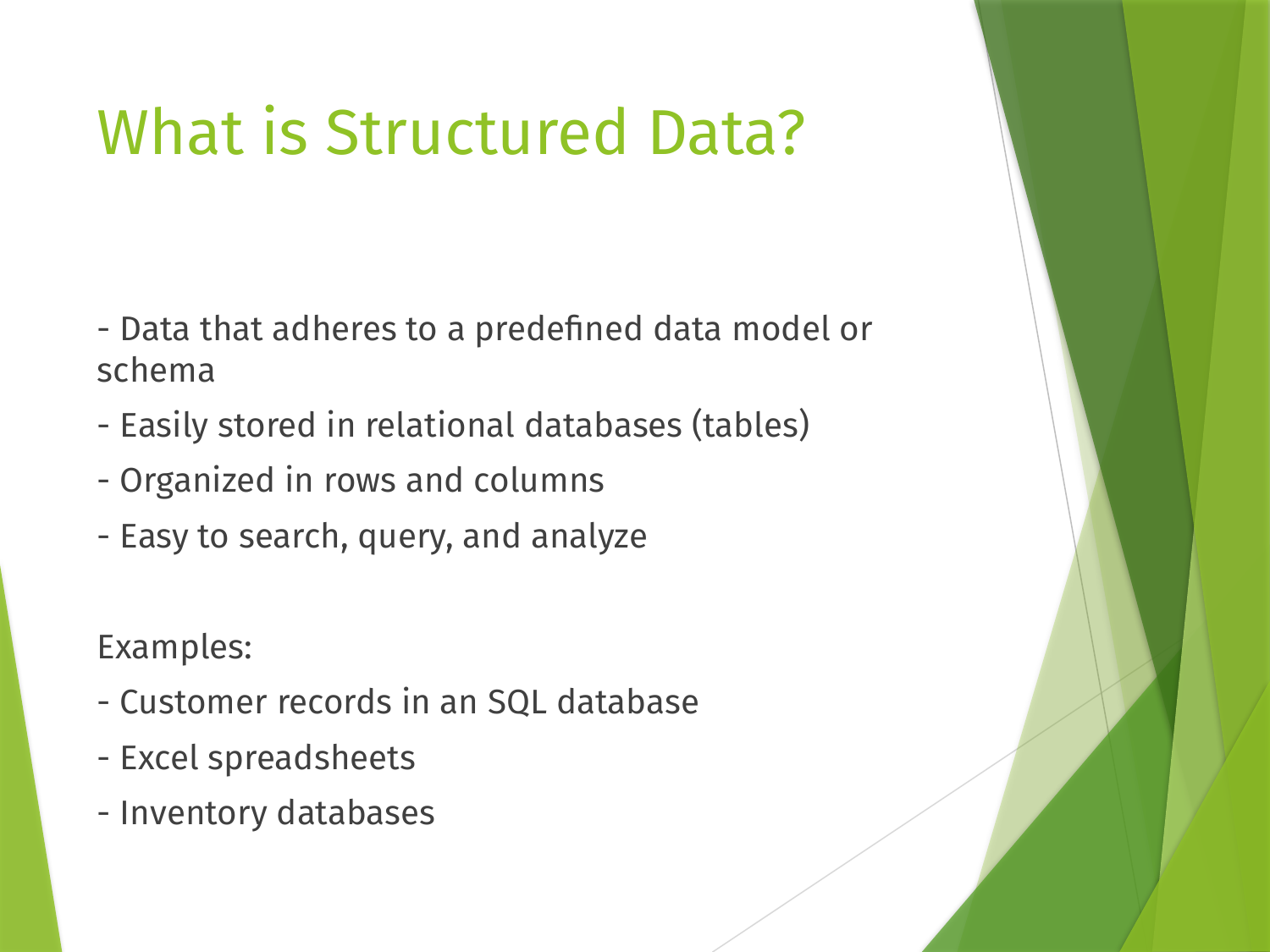

# What is Structured Data?
- Data that adheres to a predefined data model or schema
- Easily stored in relational databases (tables)
- Organized in rows and columns
- Easy to search, query, and analyze

Examples:
- Customer records in an SQL database
- Excel spreadsheets
- Inventory databases